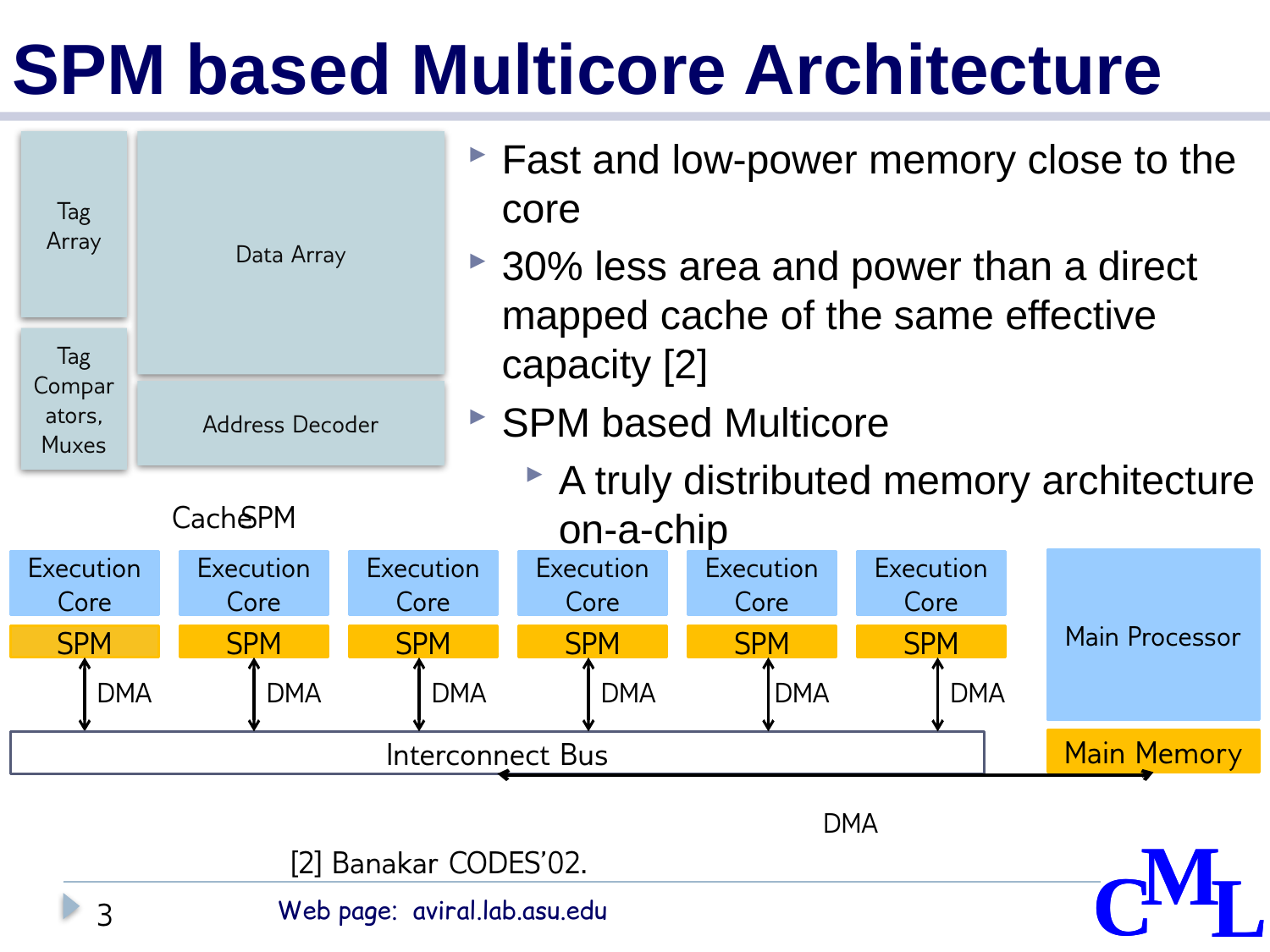

# SPM based Multicore Architecture
Fast and low-power memory close to the core
30% less area and power than a direct mapped cache of the same effective capacity [2]
SPM based Multicore
A truly distributed memory architecture on-a-chip

Tag Array
Data Array
Tag Comparators, Muxes
Address Decoder
Cache
SPM
Main Processor
Execution Core
Execution Core
Execution Core
Execution Core
Execution Core
Execution Core
SPM
SPM
SPM
SPM
SPM
SPM
DMA
DMA
DMA
DMA
DMA
DMA
Main Memory
Interconnect Bus
[2] Banakar CODES’02.
DMA
[2] Banakar CODES’02.
3